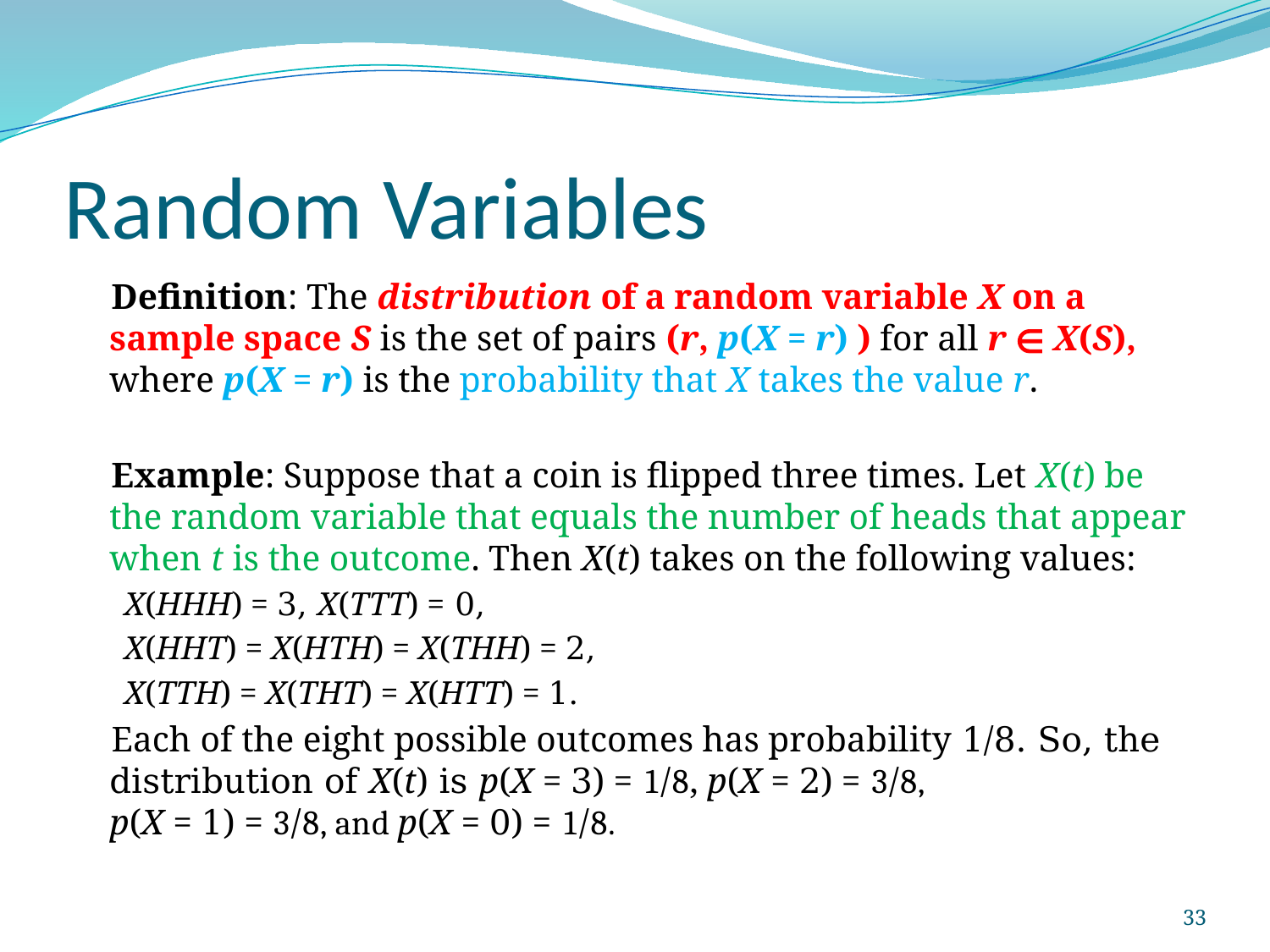

# Random Variables
    Definition: The distribution of a random variable X on a sample space S is the set of pairs (r, p(X = r) ) for all r ∊ X(S), where p(X = r) is the probability that X takes the value r.

    Example: Suppose that a coin is flipped three times. Let X(t) be the random variable that equals the number of heads that appear when t is the outcome. Then X(t) takes on the following values:
X(HHH) = 3, X(TTT) = 0,
X(HHT) = X(HTH) = X(THH) = 2,
X(TTH) = X(THT) = X(HTT) = 1.
    Each of the eight possible outcomes has probability 1/8. So, the distribution of X(t) is p(X = 3) = 1/8, p(X = 2) = 3/8,                           p(X = 1) = 3/8, and p(X = 0) = 1/8.

33